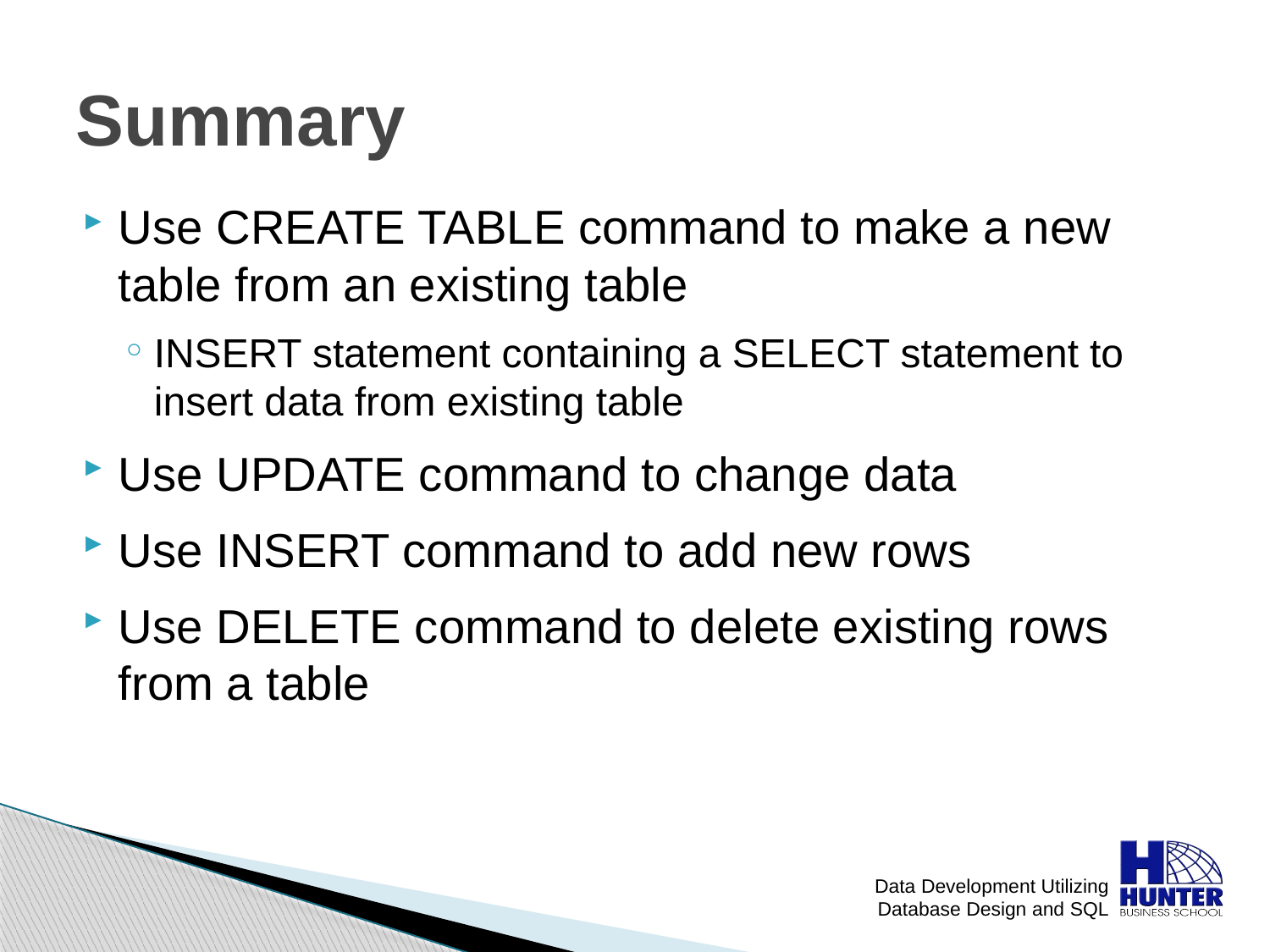

# Summary
Use CREATE TABLE command to make a new table from an existing table
INSERT statement containing a SELECT statement to insert data from existing table
Use UPDATE command to change data
Use INSERT command to add new rows
Use DELETE command to delete existing rows from a table